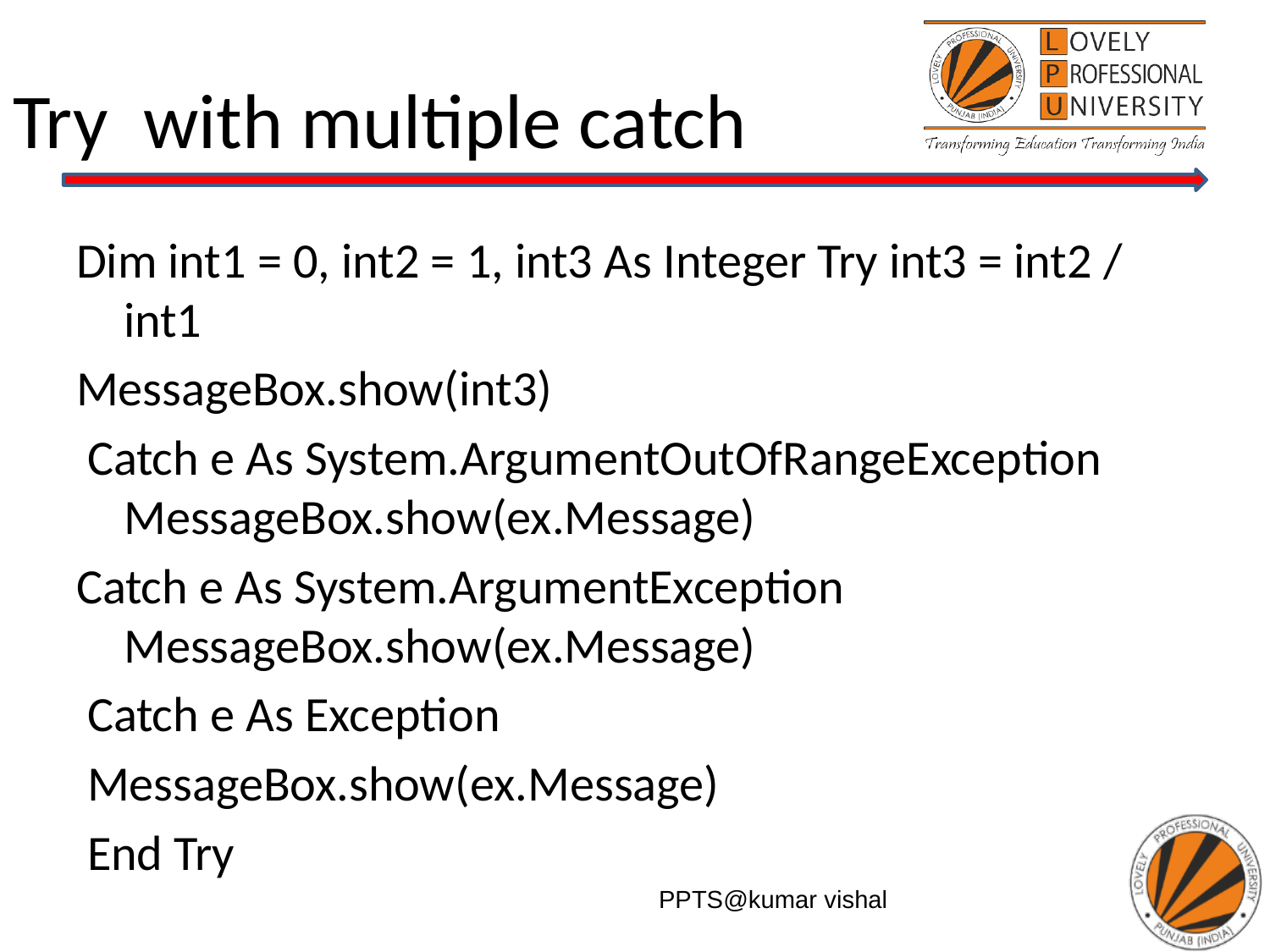

Try  with multiple catch
Dim int1 = 0, int2 = 1, int3 As Integer Try int3 = int2 / int1
MessageBox.show(int3)
 Catch e As System.ArgumentOutOfRangeException MessageBox.show(ex.Message)
Catch e As System.ArgumentException MessageBox.show(ex.Message)
 Catch e As Exception
 MessageBox.show(ex.Message)
 End Try